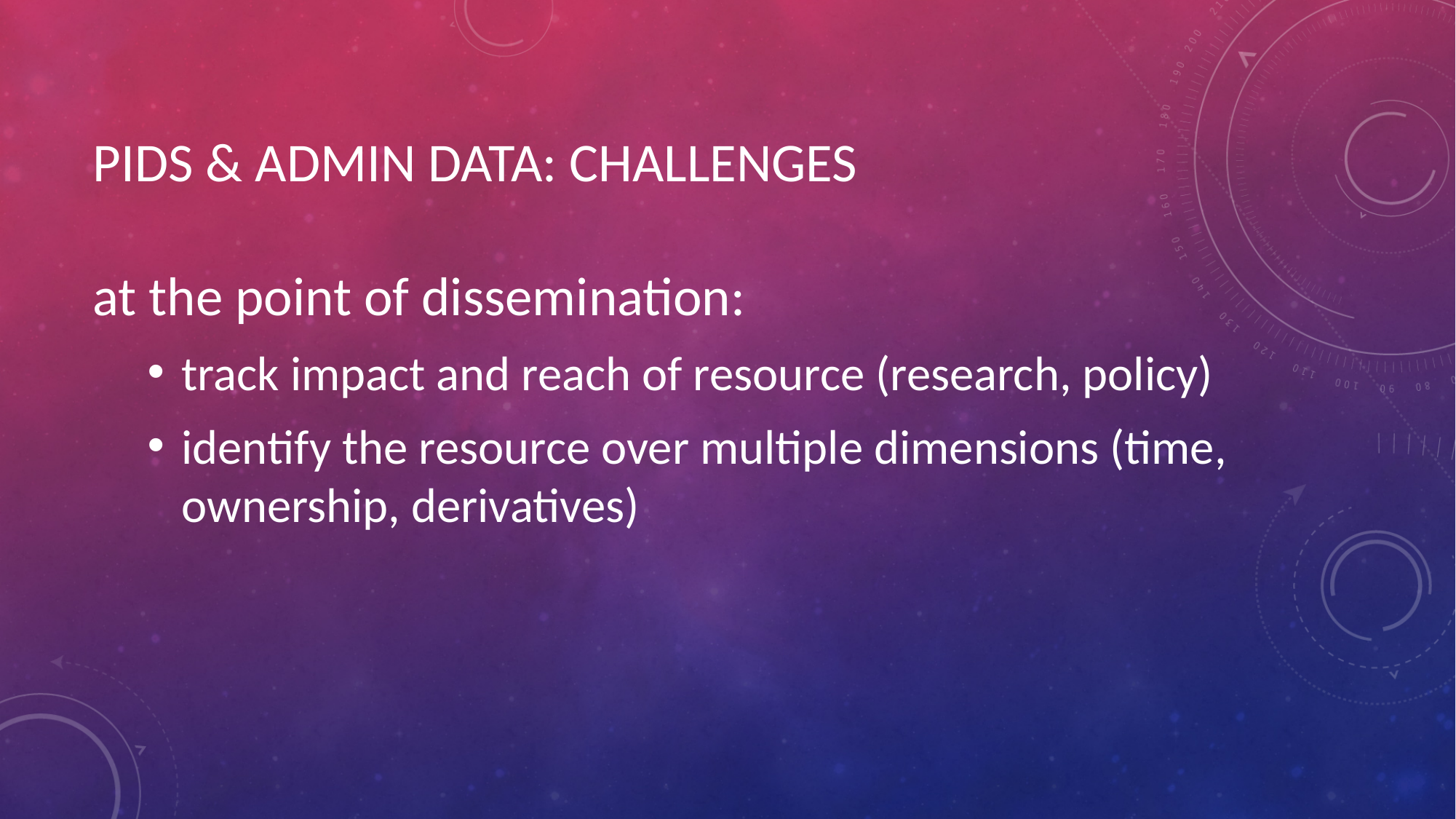

# PIds & Admin Data: ChallengeS
at the point of dissemination:
track impact and reach of resource (research, policy)
identify the resource over multiple dimensions (time, ownership, derivatives)